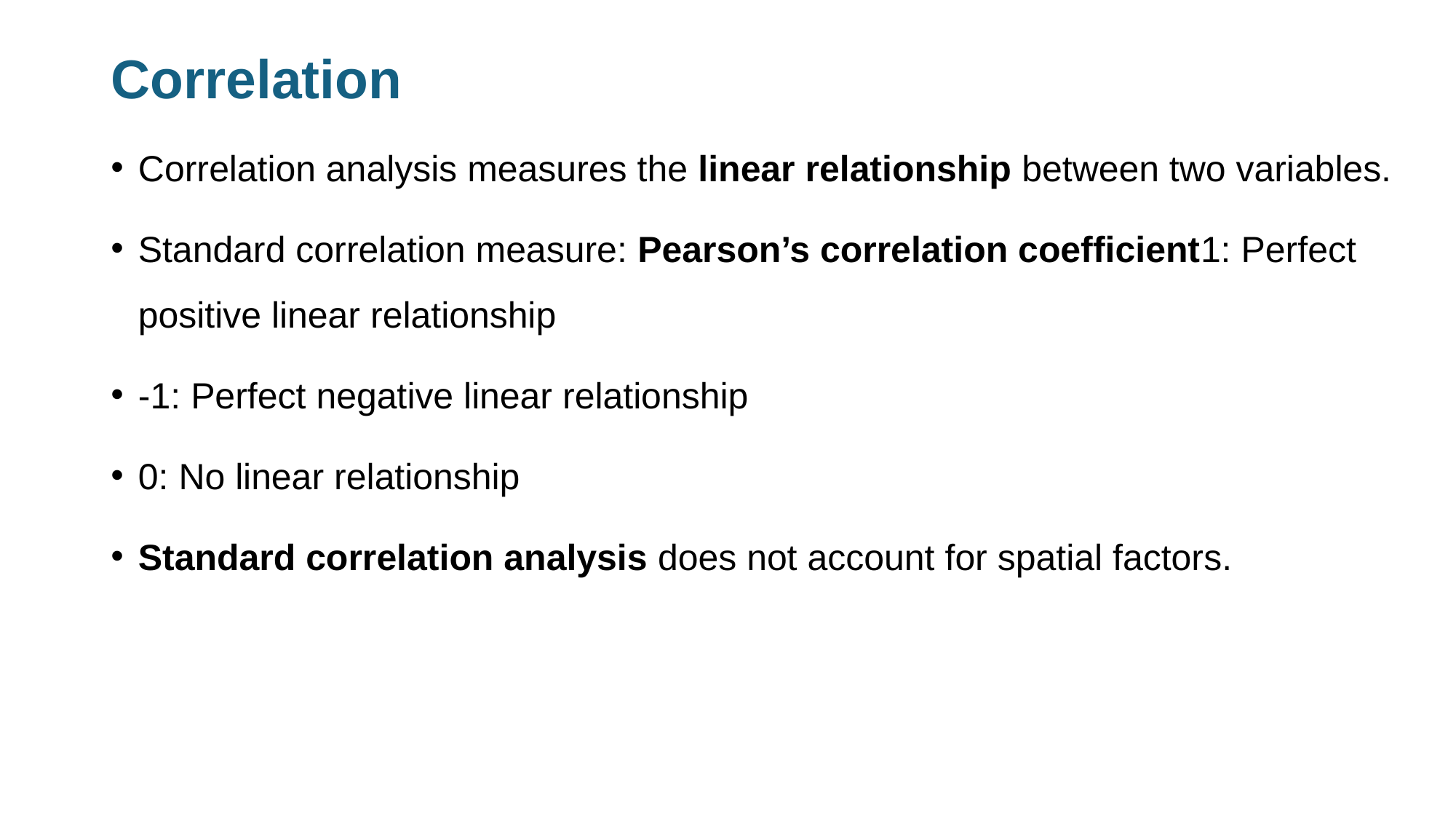

# Correlation
Correlation analysis measures the linear relationship between two variables.
Standard correlation measure: Pearson’s correlation coefficient1: Perfect positive linear relationship
-1: Perfect negative linear relationship
0: No linear relationship
Standard correlation analysis does not account for spatial factors.